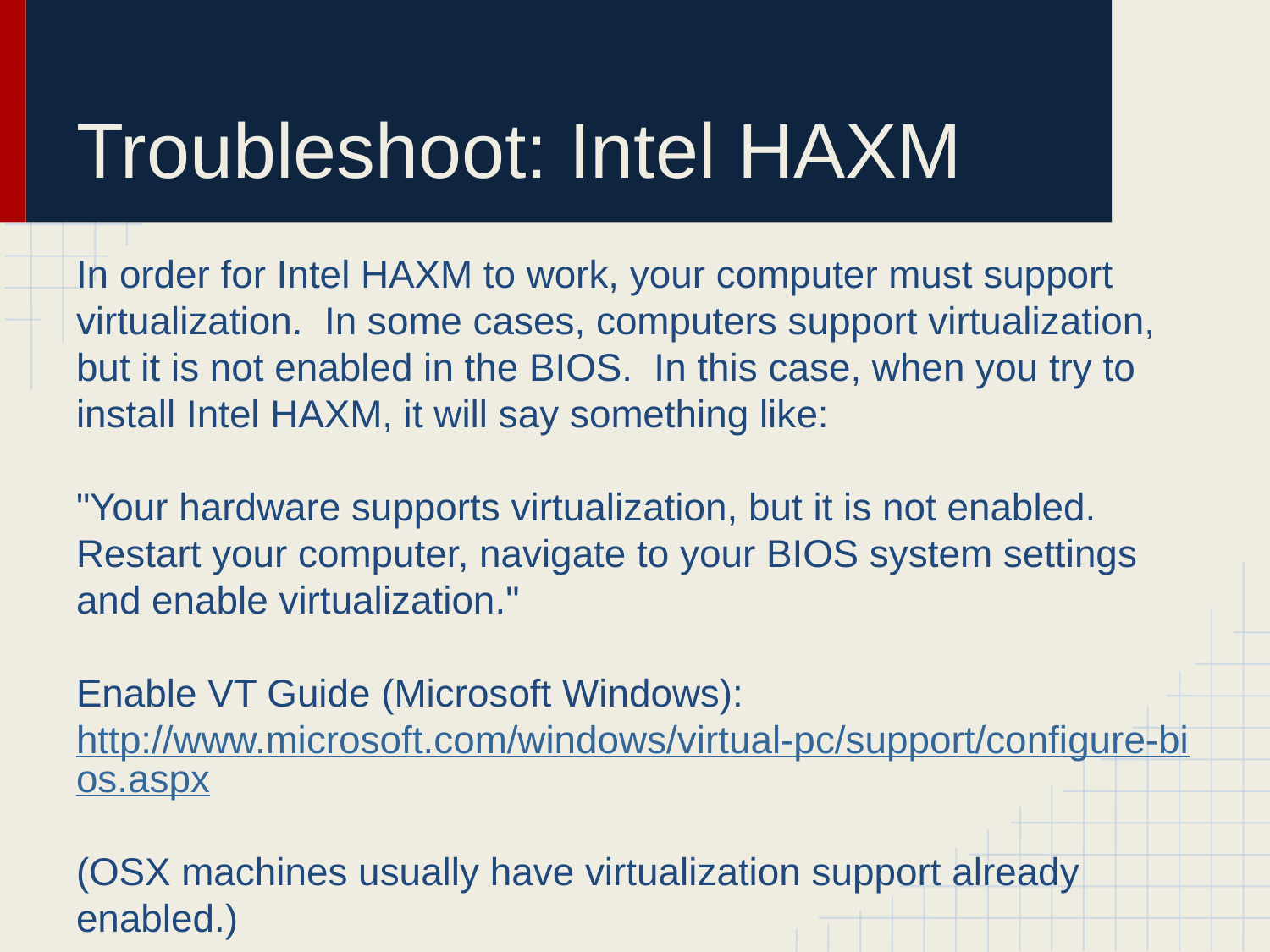

# Troubleshoot: Intel HAXM
In order for Intel HAXM to work, your computer must support virtualization.  In some cases, computers support virtualization, but it is not enabled in the BIOS.  In this case, when you try to install Intel HAXM, it will say something like:

"Your hardware supports virtualization, but it is not enabled.  Restart your computer, navigate to your BIOS system settings and enable virtualization."

Enable VT Guide (Microsoft Windows): http://www.microsoft.com/windows/virtual-pc/support/configure-bios.aspx

(OSX machines usually have virtualization support already enabled.)